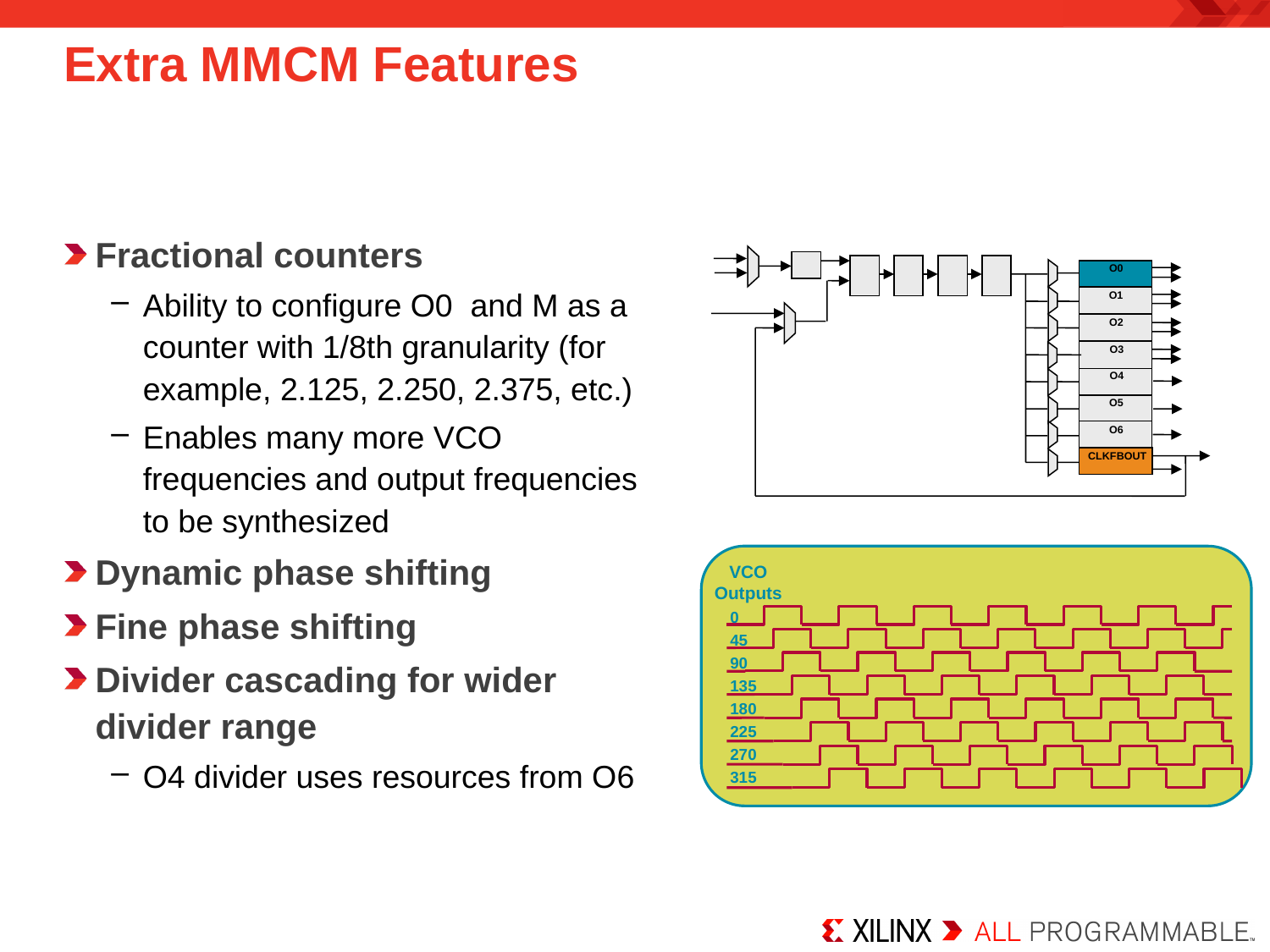

Extra MMCM Features
Fractional counters
Ability to configure O0  and M as a counter with 1/8th granularity (for example, 2.125, 2.250, 2.375, etc.)
Enables many more VCO frequencies and output frequencies to be synthesized
Dynamic phase shifting
Fine phase shifting
Divider cascading for wider divider range
O4 divider uses resources from O6

O0

O1

O2

O3

O4

O5

O6

CLKFBOUT

VCO
Outputs
0
45
90
135
180
225
270
315